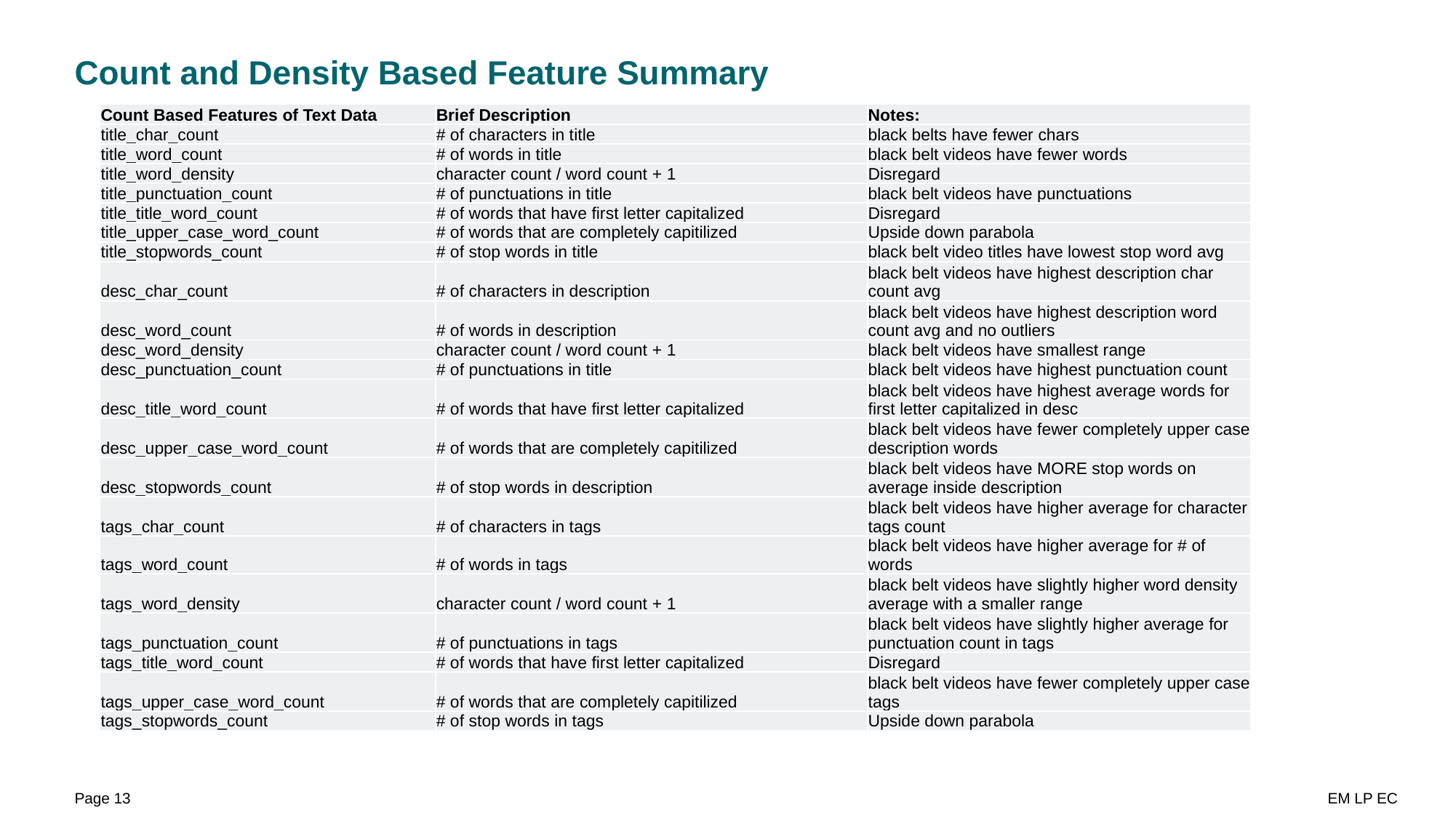

# Count and Density Based Feature Summary
| Count Based Features of Text Data | Brief Description | Notes: |
| --- | --- | --- |
| title\_char\_count | # of characters in title | black belts have fewer chars |
| title\_word\_count | # of words in title | black belt videos have fewer words |
| title\_word\_density | character count / word count + 1 | Disregard |
| title\_punctuation\_count | # of punctuations in title | black belt videos have punctuations |
| title\_title\_word\_count | # of words that have first letter capitalized | Disregard |
| title\_upper\_case\_word\_count | # of words that are completely capitilized | Upside down parabola |
| title\_stopwords\_count | # of stop words in title | black belt video titles have lowest stop word avg |
| desc\_char\_count | # of characters in description | black belt videos have highest description char count avg |
| desc\_word\_count | # of words in description | black belt videos have highest description word count avg and no outliers |
| desc\_word\_density | character count / word count + 1 | black belt videos have smallest range |
| desc\_punctuation\_count | # of punctuations in title | black belt videos have highest punctuation count |
| desc\_title\_word\_count | # of words that have first letter capitalized | black belt videos have highest average words for first letter capitalized in desc |
| desc\_upper\_case\_word\_count | # of words that are completely capitilized | black belt videos have fewer completely upper case description words |
| desc\_stopwords\_count | # of stop words in description | black belt videos have MORE stop words on average inside description |
| tags\_char\_count | # of characters in tags | black belt videos have higher average for character tags count |
| tags\_word\_count | # of words in tags | black belt videos have higher average for # of words |
| tags\_word\_density | character count / word count + 1 | black belt videos have slightly higher word density average with a smaller range |
| tags\_punctuation\_count | # of punctuations in tags | black belt videos have slightly higher average for punctuation count in tags |
| tags\_title\_word\_count | # of words that have first letter capitalized | Disregard |
| tags\_upper\_case\_word\_count | # of words that are completely capitilized | black belt videos have fewer completely upper case tags |
| tags\_stopwords\_count | # of stop words in tags | Upside down parabola |